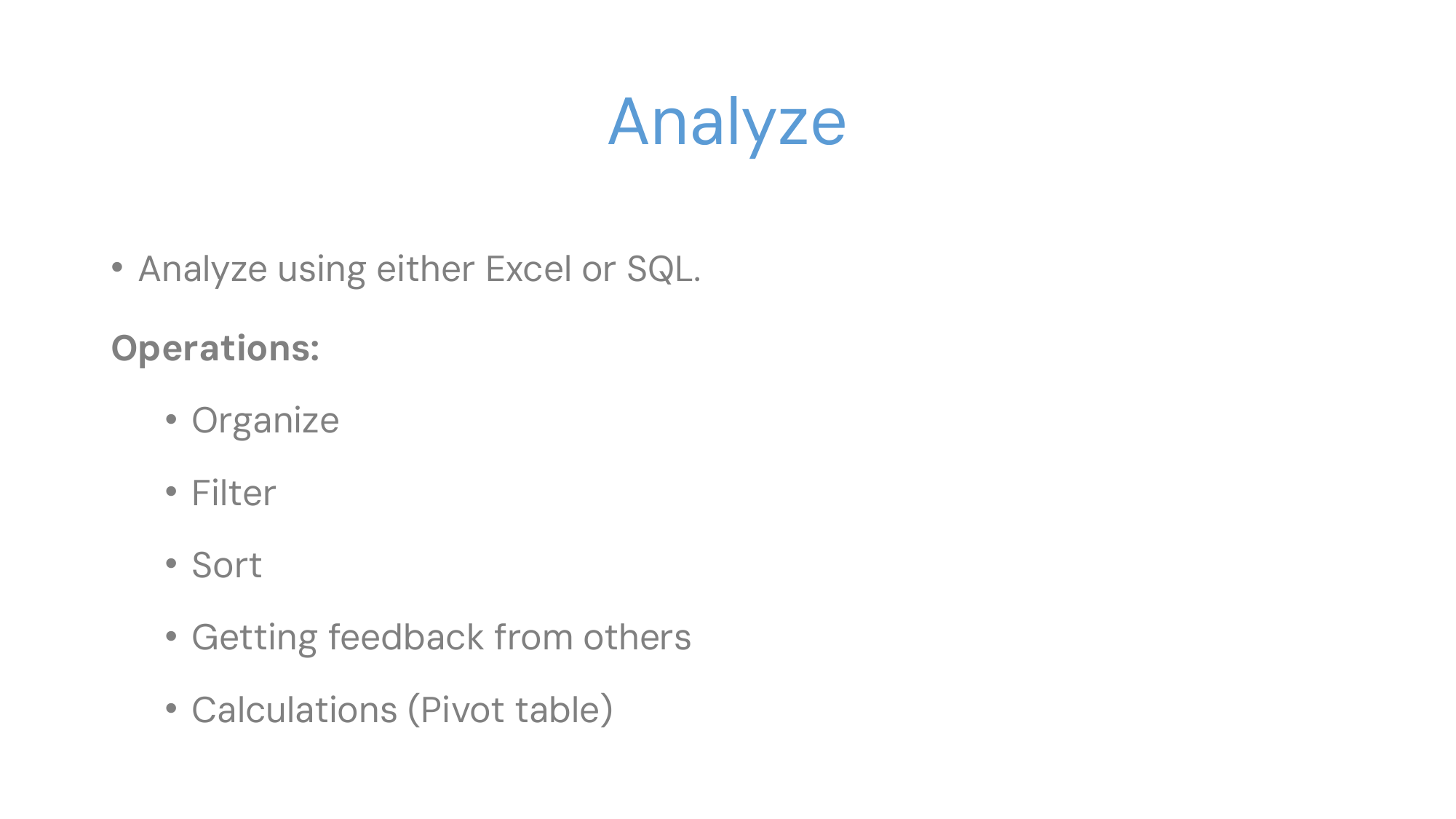

# Analyze
Analyze using either Excel or SQL.
Operations:
Organize
Filter
Sort
Getting feedback from others
Calculations (Pivot table)